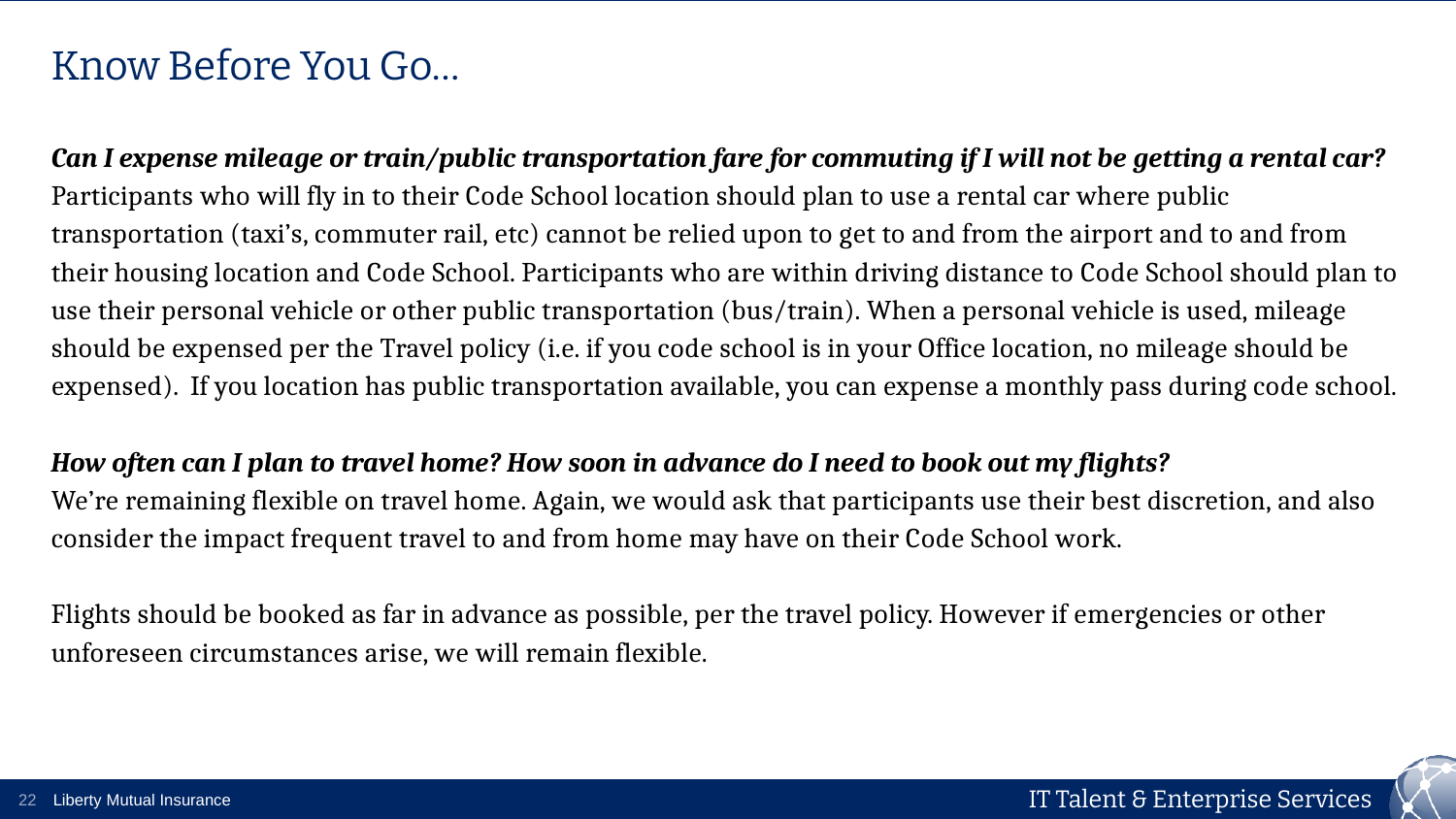

# Know Before You Go…
Can I expense mileage or train/public transportation fare for commuting if I will not be getting a rental car?
Participants who will fly in to their Code School location should plan to use a rental car where public transportation (taxi’s, commuter rail, etc) cannot be relied upon to get to and from the airport and to and from their housing location and Code School. Participants who are within driving distance to Code School should plan to use their personal vehicle or other public transportation (bus/train). When a personal vehicle is used, mileage should be expensed per the Travel policy (i.e. if you code school is in your Office location, no mileage should be expensed).  If you location has public transportation available, you can expense a monthly pass during code school.

How often can I plan to travel home? How soon in advance do I need to book out my flights?
We’re remaining flexible on travel home. Again, we would ask that participants use their best discretion, and also consider the impact frequent travel to and from home may have on their Code School work.

Flights should be booked as far in advance as possible, per the travel policy. However if emergencies or other unforeseen circumstances arise, we will remain flexible.